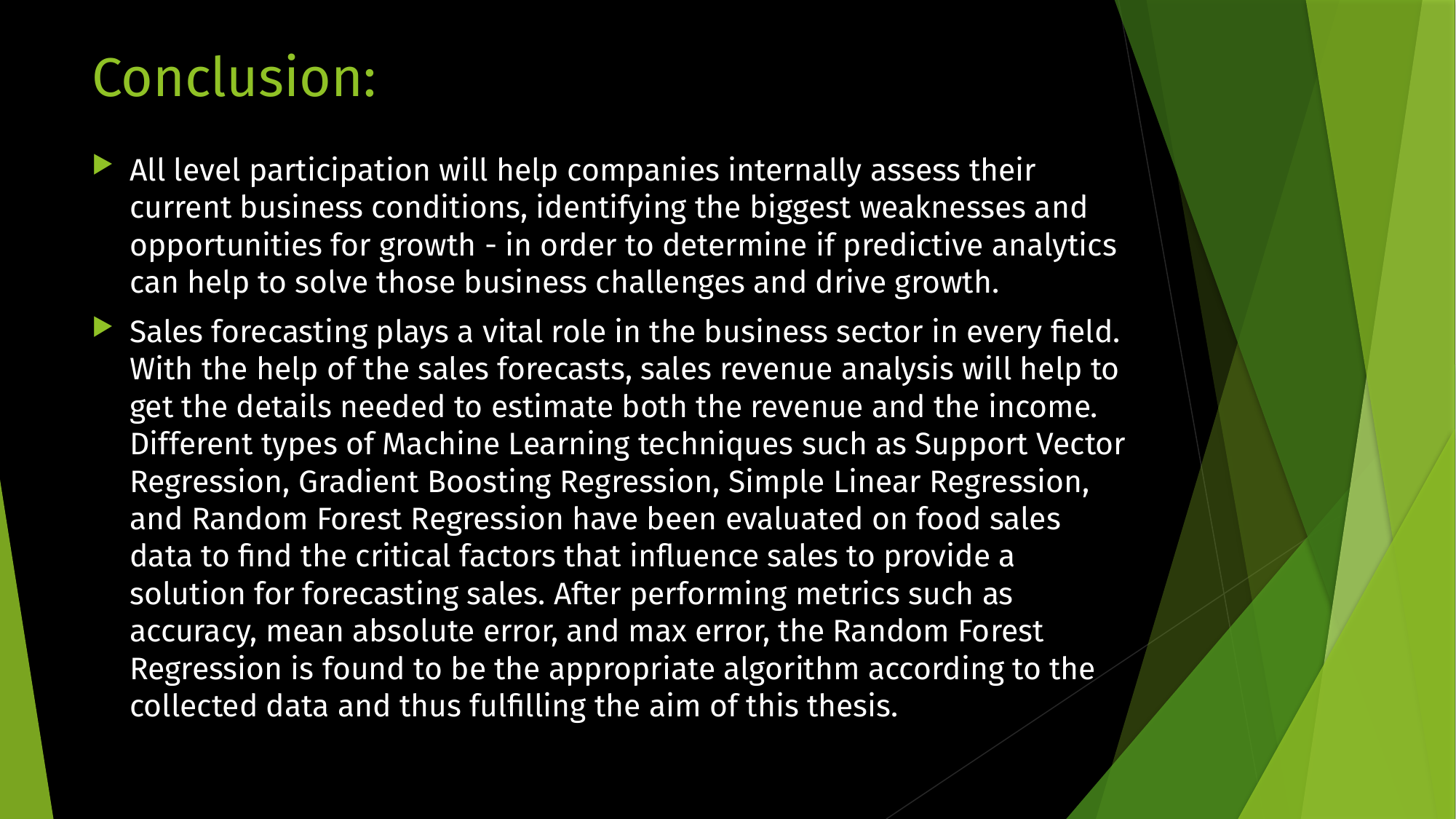

# Conclusion:
All level participation will help companies internally assess their current business conditions, identifying the biggest weaknesses and opportunities for growth - in order to determine if predictive analytics can help to solve those business challenges and drive growth.
Sales forecasting plays a vital role in the business sector in every field. With the help of the sales forecasts, sales revenue analysis will help to get the details needed to estimate both the revenue and the income. Different types of Machine Learning techniques such as Support Vector Regression, Gradient Boosting Regression, Simple Linear Regression, and Random Forest Regression have been evaluated on food sales data to find the critical factors that influence sales to provide a solution for forecasting sales. After performing metrics such as accuracy, mean absolute error, and max error, the Random Forest Regression is found to be the appropriate algorithm according to the collected data and thus fulfilling the aim of this thesis.